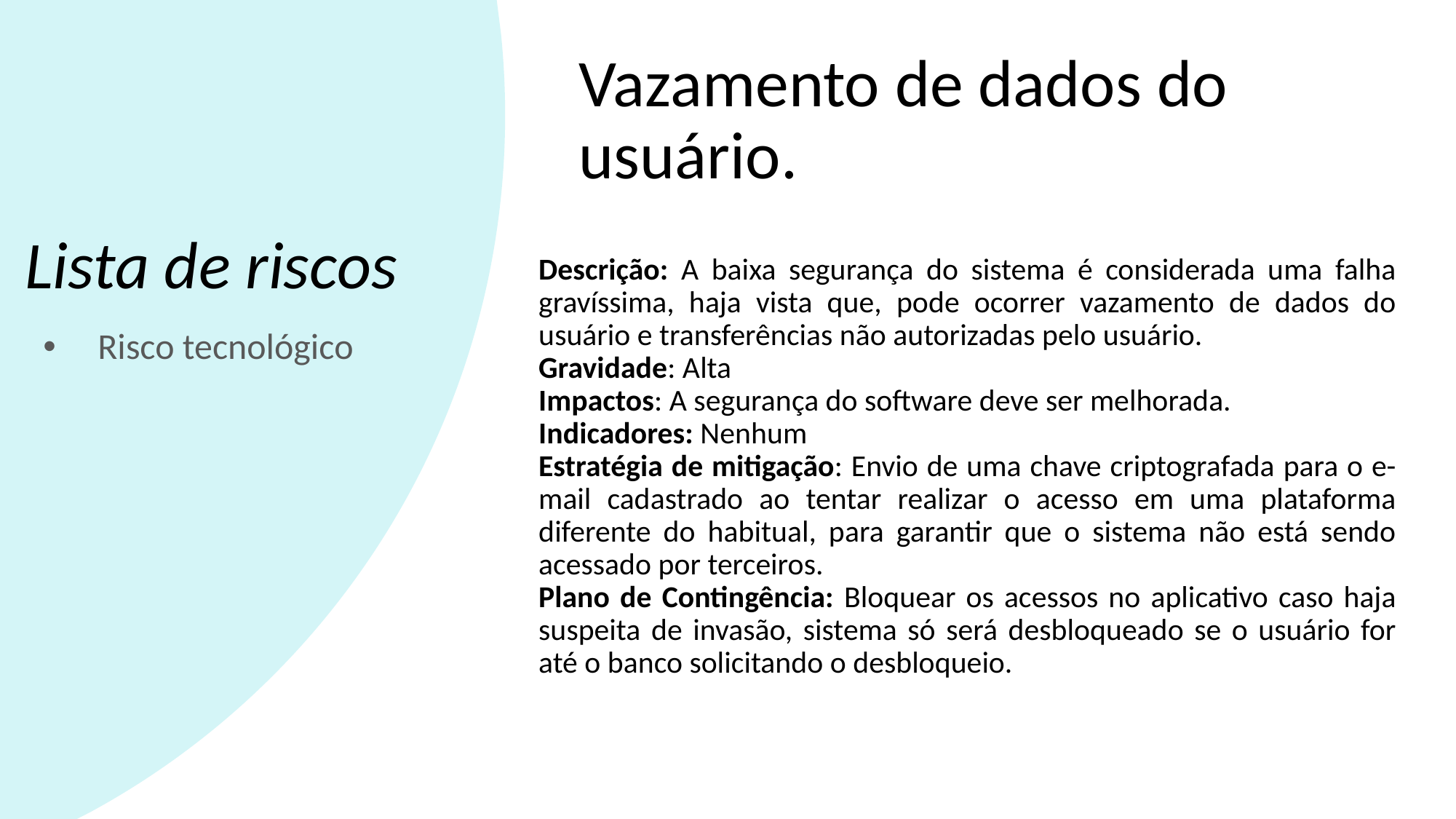

Vazamento de dados do usuário.
# Lista de riscos
Descrição: A baixa segurança do sistema é considerada uma falha gravíssima, haja vista que, pode ocorrer vazamento de dados do usuário e transferências não autorizadas pelo usuário.
Gravidade: Alta
Impactos: A segurança do software deve ser melhorada.
Indicadores: Nenhum
Estratégia de mitigação: Envio de uma chave criptografada para o e-mail cadastrado ao tentar realizar o acesso em uma plataforma diferente do habitual, para garantir que o sistema não está sendo acessado por terceiros.
Plano de Contingência: Bloquear os acessos no aplicativo caso haja suspeita de invasão, sistema só será desbloqueado se o usuário for até o banco solicitando o desbloqueio.
Risco tecnológico